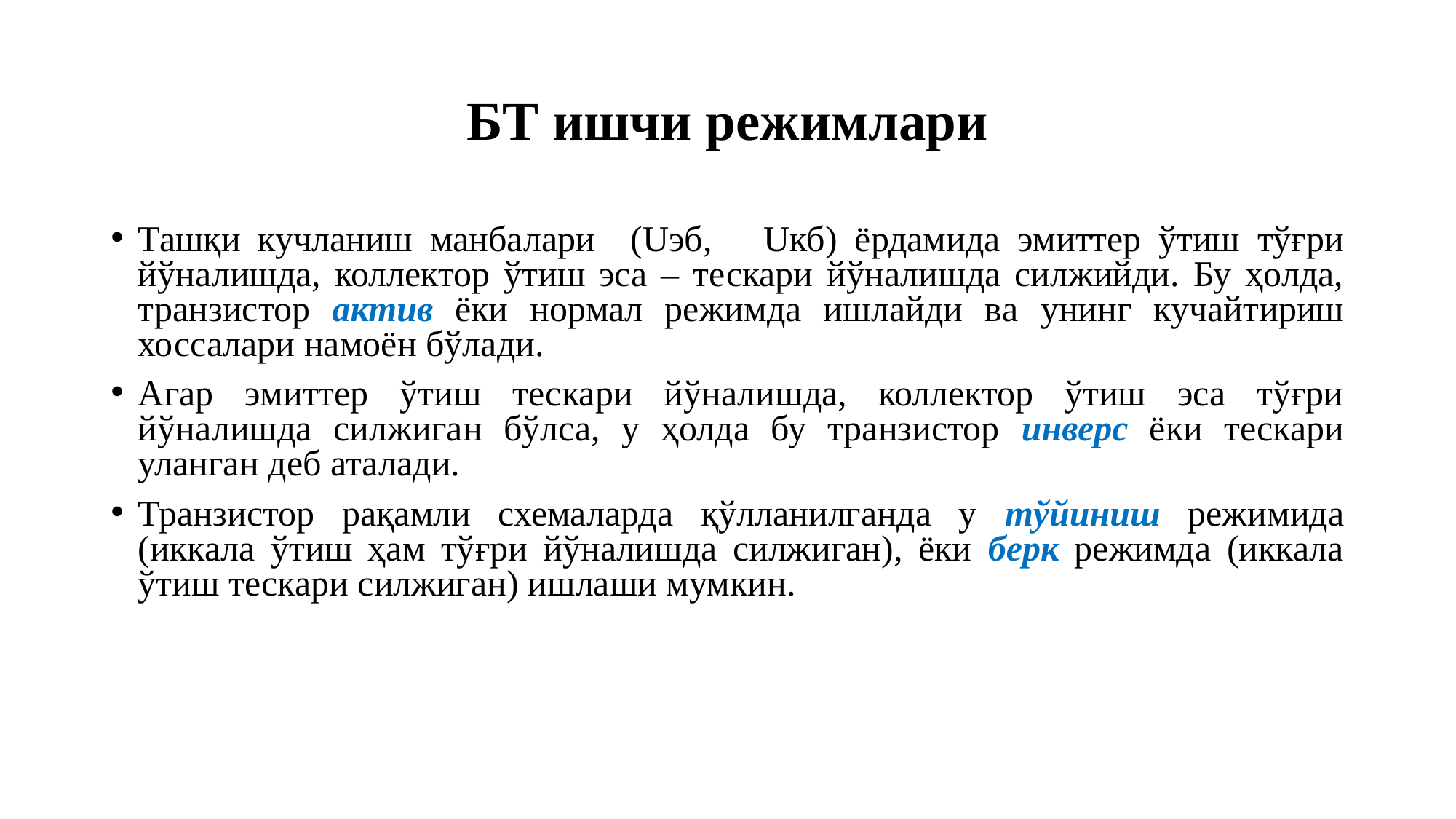

# БТ ишчи режимлари
Ташқи кучланиш манбалари  (Uэб,   Uкб) ёрдамида эмиттер ўтиш тўғри йўналишда, коллектор ўтиш эса – тескари йўналишда силжийди. Бу ҳолда, транзистор актив ёки нормал режимда ишлайди ва унинг кучайтириш хоссалари намоён бўлади.
Агар эмиттер ўтиш тескари йўналишда, коллектор ўтиш эса тўғри йўналишда силжиган бўлса, у ҳолда бу транзистор инверс ёки тескари уланган деб аталади.
Транзистор рақамли схемаларда қўлланилганда у тўйиниш режимида (иккала ўтиш ҳам тўғри йўналишда силжиган), ёки берк режимда (иккала ўтиш тескари силжиган) ишлаши мумкин.